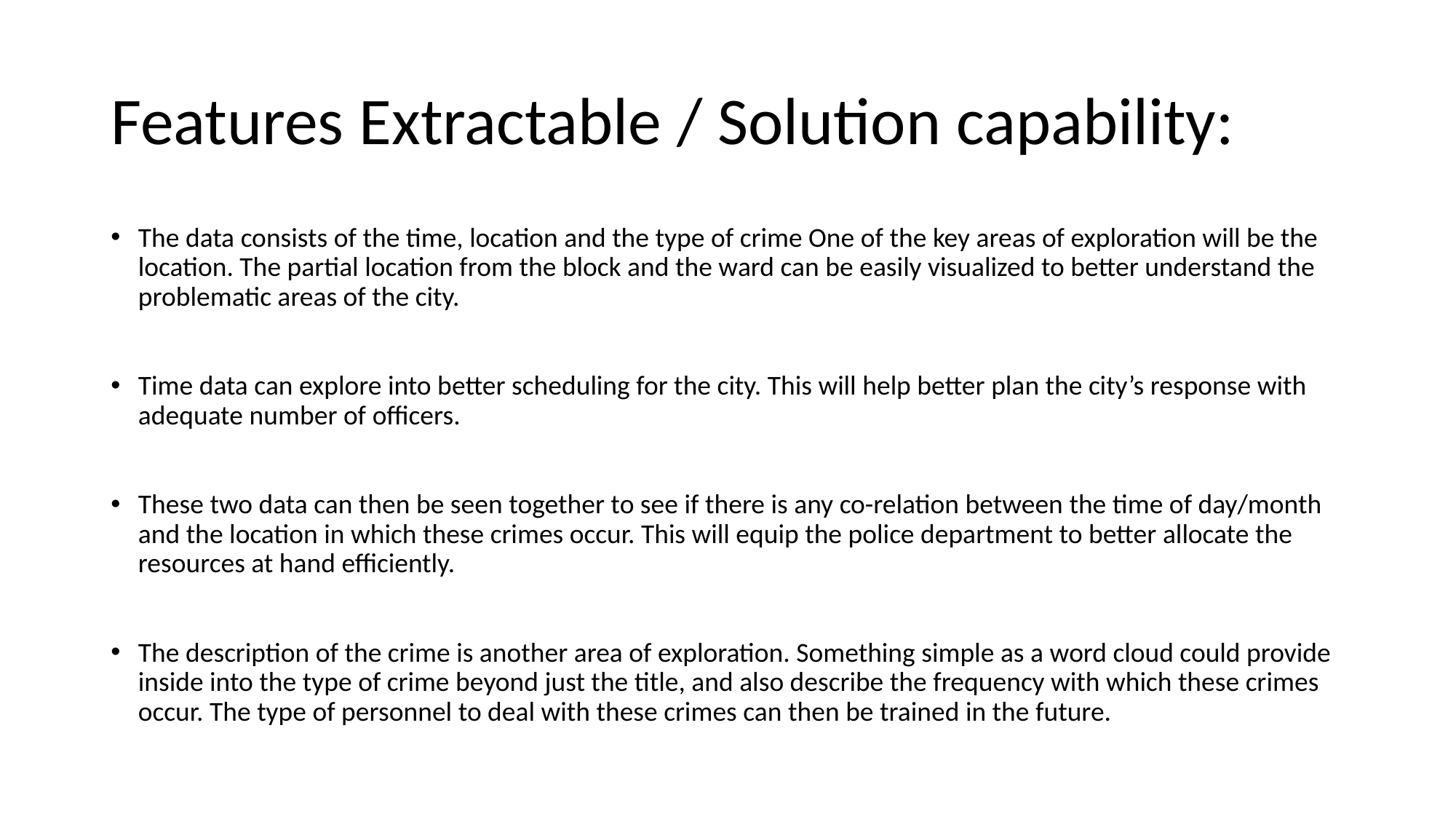

# Features Extractable / Solution capability:
The data consists of the time, location and the type of crime One of the key areas of exploration will be the location. The partial location from the block and the ward can be easily visualized to better understand the problematic areas of the city.

Time data can explore into better scheduling for the city. This will help better plan the city’s response with adequate number of officers.

These two data can then be seen together to see if there is any co-relation between the time of day/month and the location in which these crimes occur. This will equip the police department to better allocate the resources at hand efficiently.

The description of the crime is another area of exploration. Something simple as a word cloud could provide inside into the type of crime beyond just the title, and also describe the frequency with which these crimes occur. The type of personnel to deal with these crimes can then be trained in the future.